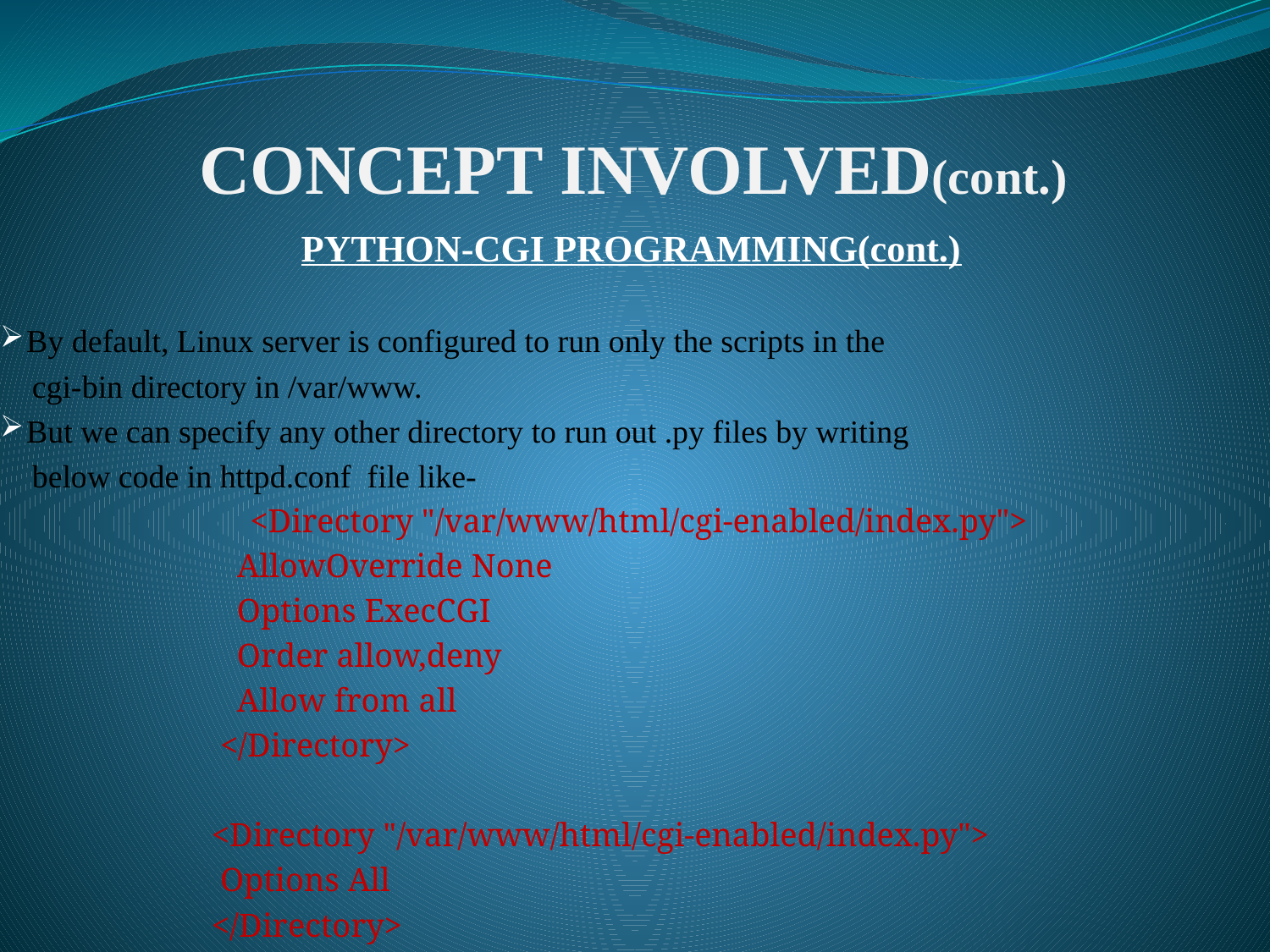

# CONCEPT INVOLVED(cont.)
PYTHON-CGI PROGRAMMING(cont.)

 By default, Linux server is configured to run only the scripts in the
    cgi-bin directory in /var/www.
 But we can specify any other directory to run out .py files by writing
    below code in httpd.conf  file like-
  <Directory "/var/www/html/cgi-enabled/index.py">
                            AllowOverride None
                            Options ExecCGI
                            Order allow,deny
                            Allow from all
                          </Directory>

                         <Directory "/var/www/html/cgi-enabled/index.py">
                          Options All
                         </Directory>